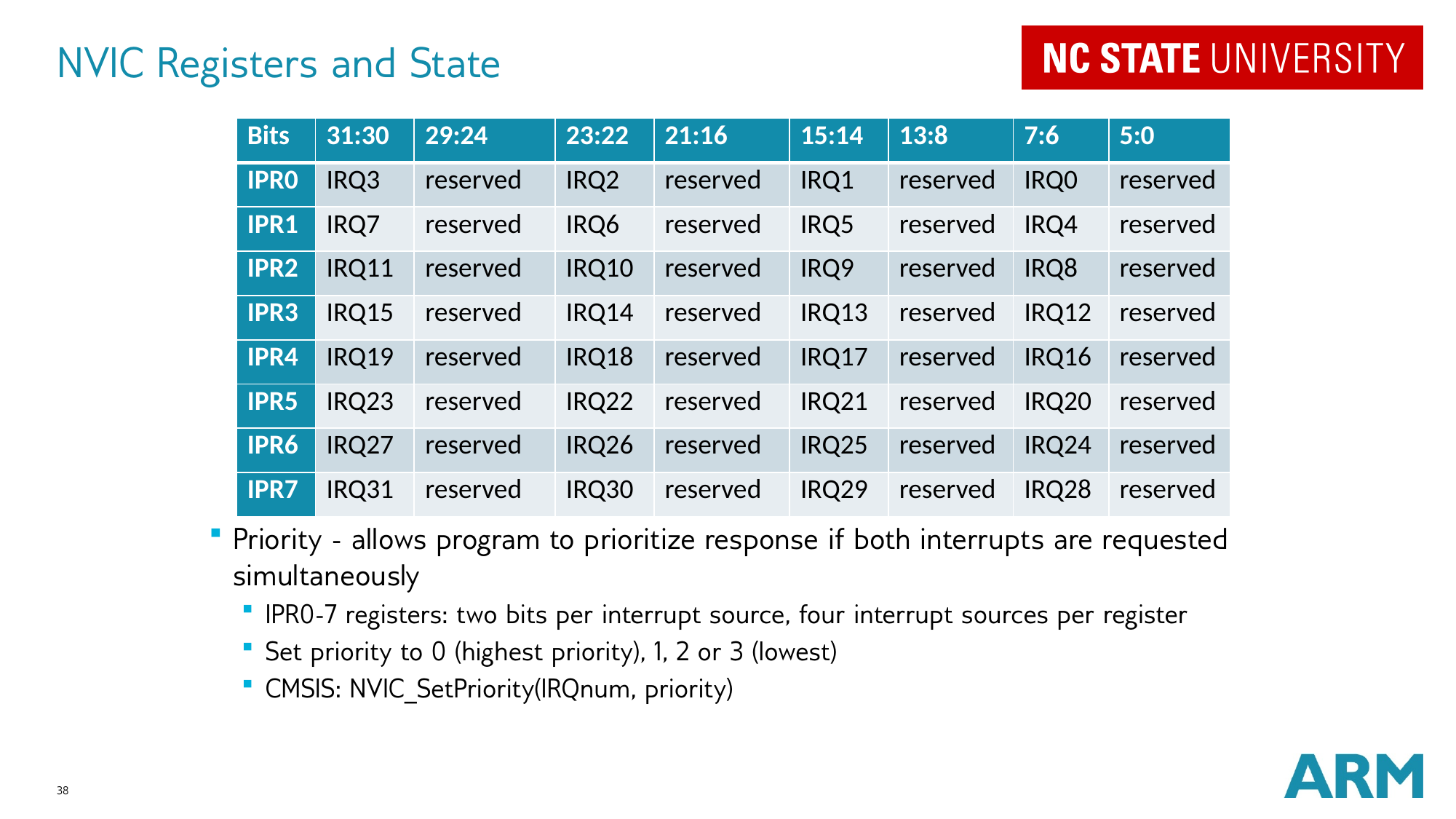

# NVIC Registers and State
| Bits | 31:30 | 29:24 | 23:22 | 21:16 | 15:14 | 13:8 | 7:6 | 5:0 |
| --- | --- | --- | --- | --- | --- | --- | --- | --- |
| IPR0 | IRQ3 | reserved | IRQ2 | reserved | IRQ1 | reserved | IRQ0 | reserved |
| IPR1 | IRQ7 | reserved | IRQ6 | reserved | IRQ5 | reserved | IRQ4 | reserved |
| IPR2 | IRQ11 | reserved | IRQ10 | reserved | IRQ9 | reserved | IRQ8 | reserved |
| IPR3 | IRQ15 | reserved | IRQ14 | reserved | IRQ13 | reserved | IRQ12 | reserved |
| IPR4 | IRQ19 | reserved | IRQ18 | reserved | IRQ17 | reserved | IRQ16 | reserved |
| IPR5 | IRQ23 | reserved | IRQ22 | reserved | IRQ21 | reserved | IRQ20 | reserved |
| IPR6 | IRQ27 | reserved | IRQ26 | reserved | IRQ25 | reserved | IRQ24 | reserved |
| IPR7 | IRQ31 | reserved | IRQ30 | reserved | IRQ29 | reserved | IRQ28 | reserved |
Priority - allows program to prioritize response if both interrupts are requested simultaneously
IPR0-7 registers: two bits per interrupt source, four interrupt sources per register
Set priority to 0 (highest priority), 1, 2 or 3 (lowest)
CMSIS: NVIC_SetPriority(IRQnum, priority)